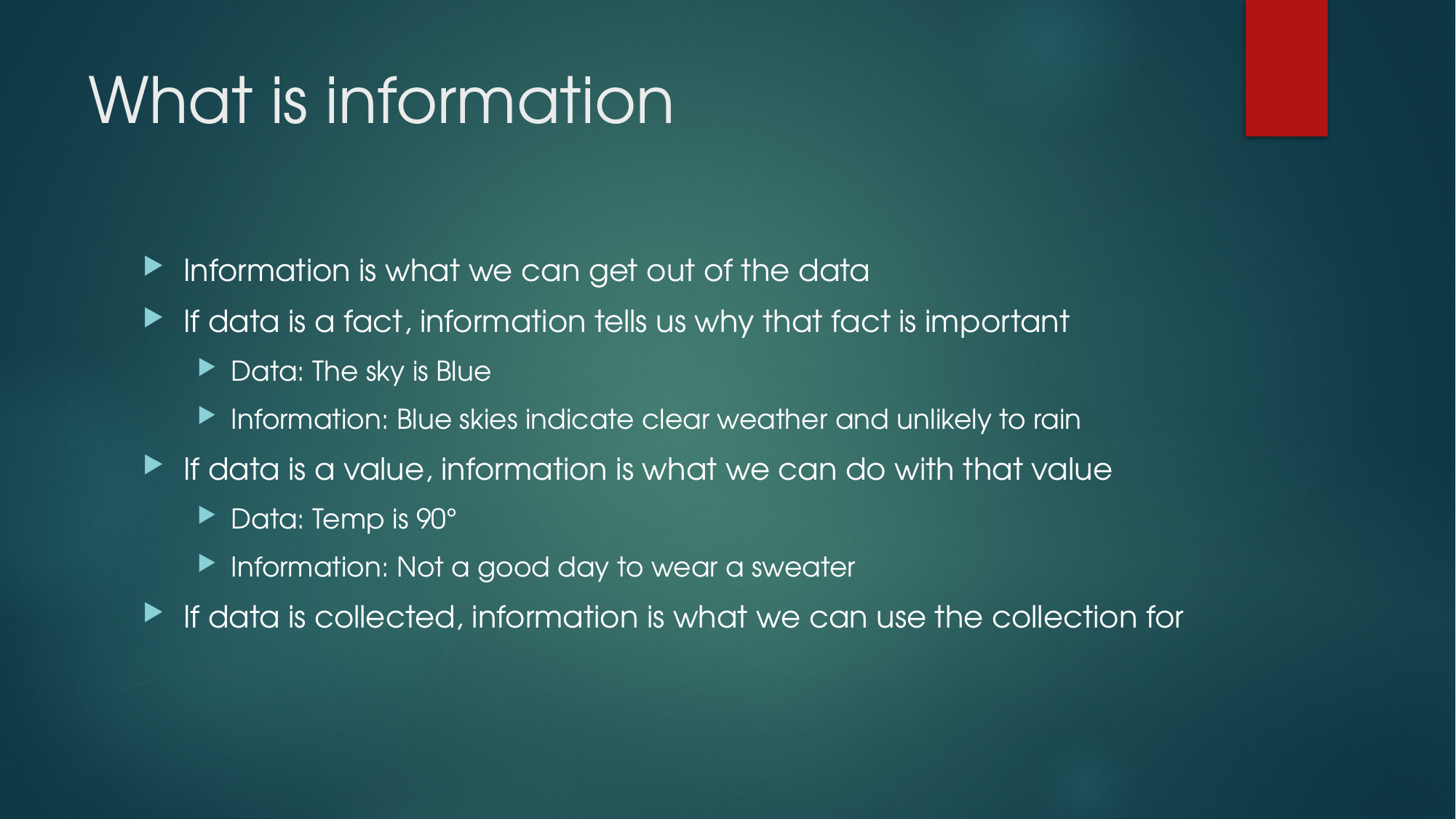

# What is information
Information is what we can get out of the data
If data is a fact, information tells us why that fact is important
Data: The sky is Blue
Information: Blue skies indicate clear weather and unlikely to rain
If data is a value, information is what we can do with that value
Data: Temp is 90°
Information: Not a good day to wear a sweater
If data is collected, information is what we can use the collection for